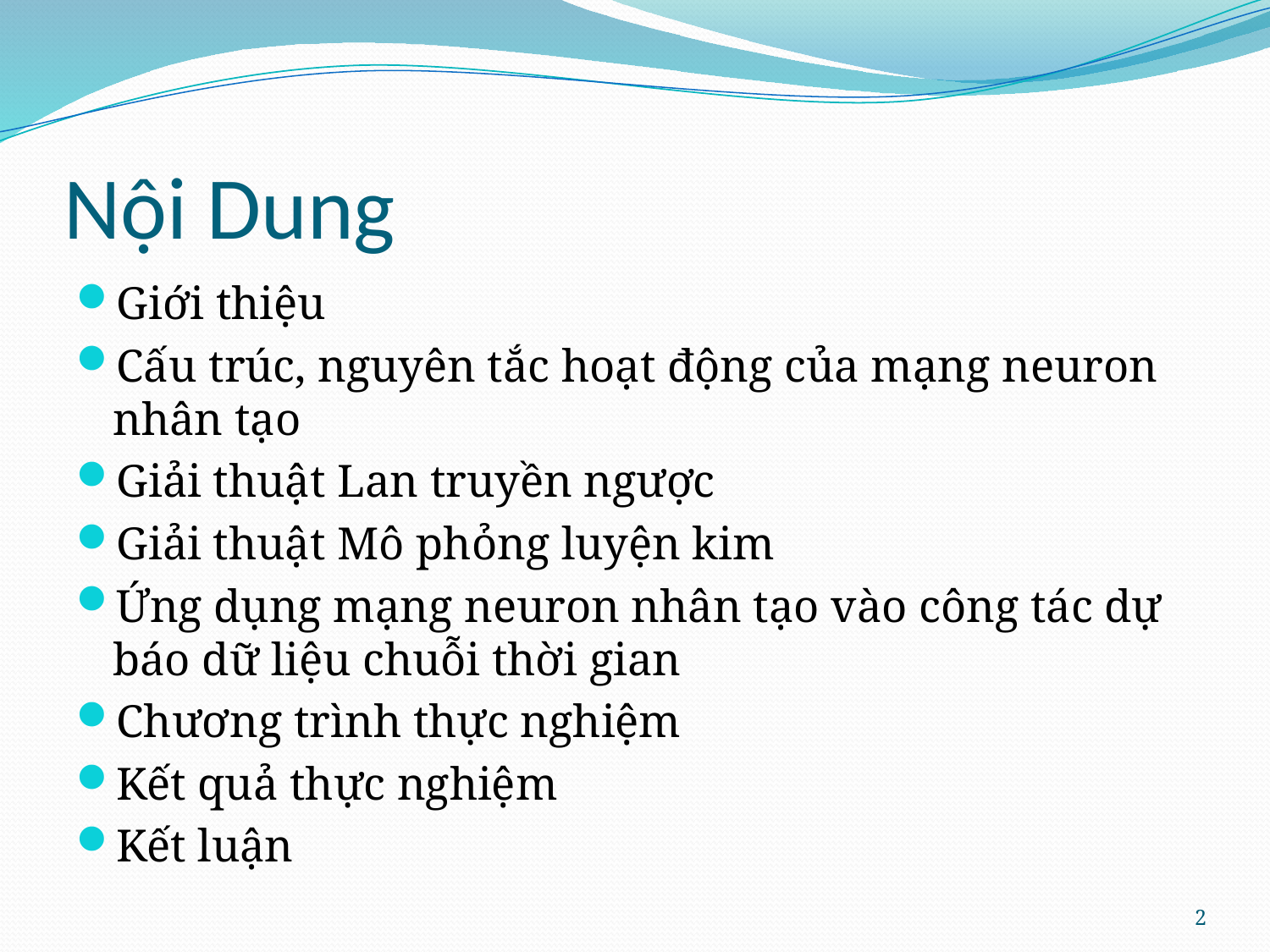

# Nội Dung
Giới thiệu
Cấu trúc, nguyên tắc hoạt động của mạng neuron nhân tạo
Giải thuật Lan truyền ngược
Giải thuật Mô phỏng luyện kim
Ứng dụng mạng neuron nhân tạo vào công tác dự báo dữ liệu chuỗi thời gian
Chương trình thực nghiệm
Kết quả thực nghiệm
Kết luận

2